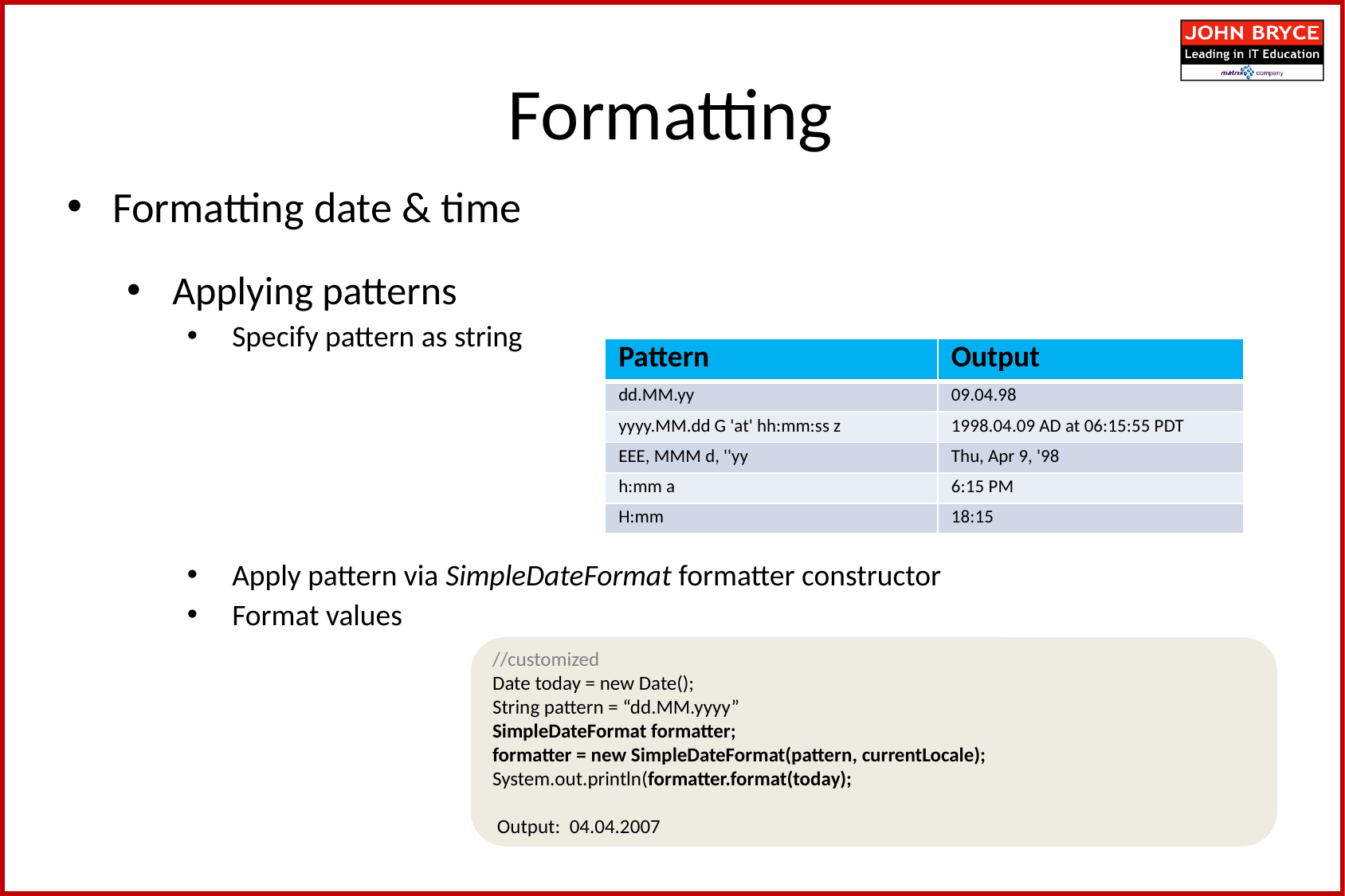

Formatting

Formatting date & time

Applying patterns
Specify pattern as string

Apply pattern via SimpleDateFormat formatter constructor
Format values

| Pattern | Output |
| --- | --- |
| dd.MM.yy | 09.04.98 |
| yyyy.MM.dd G 'at' hh:mm:ss z | 1998.04.09 AD at 06:15:55 PDT |
| EEE, MMM d, ''yy | Thu, Apr 9, '98 |
| h:mm a | 6:15 PM |
| H:mm | 18:15 |
//customized
Date today = new Date();
String pattern = “dd.MM.yyyy”
SimpleDateFormat formatter;
formatter = new SimpleDateFormat(pattern, currentLocale);
System.out.println(formatter.format(today);

 Output:  04.04.2007